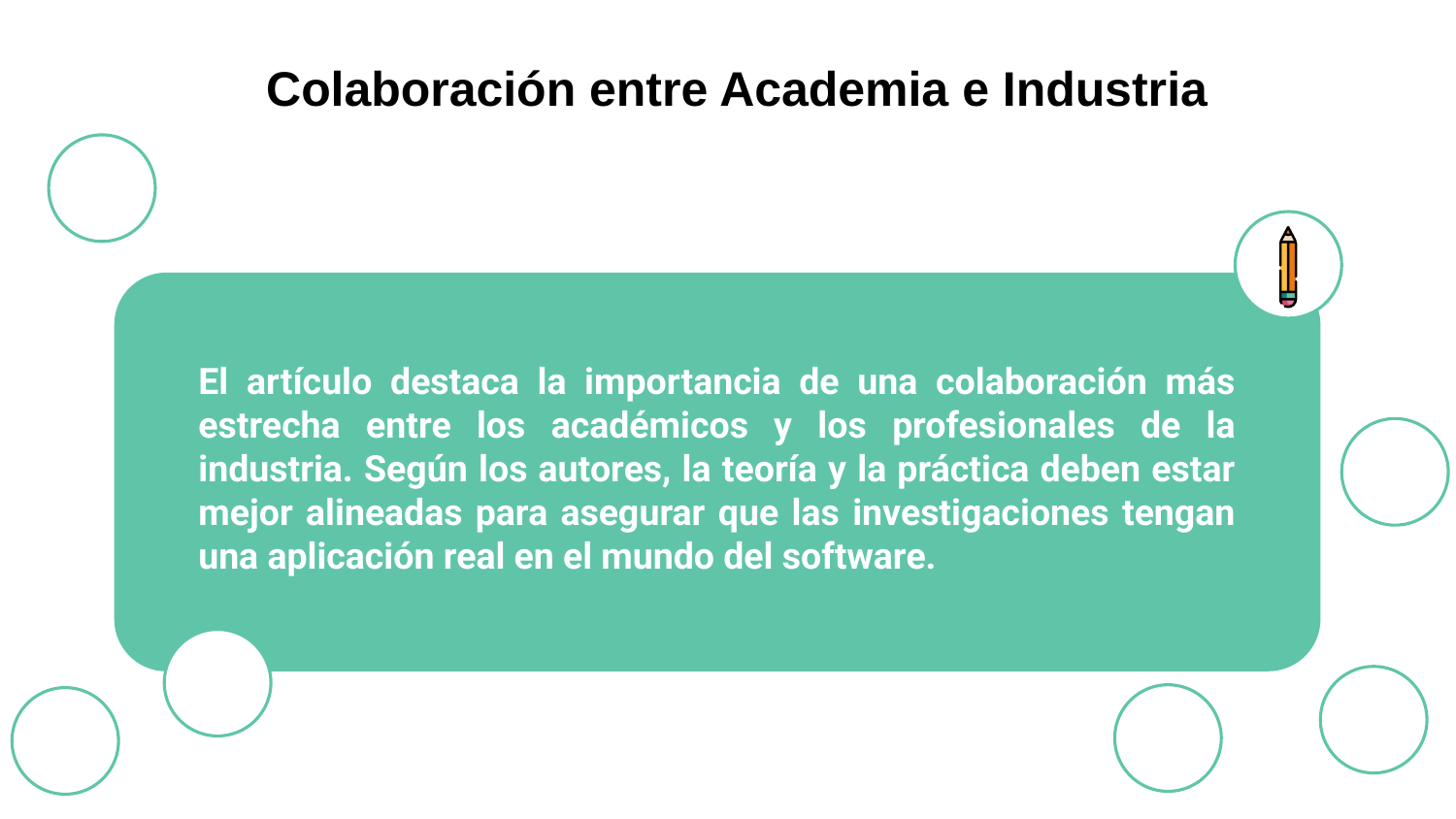

# Colaboración entre Academia e Industria

Hang up your coat
Despite being red, Mars is actually a cold place. It's full of iron oxiddust

El artículo destaca la importancia de una colaboración más estrecha entre los académicos y los profesionales de la industria. Según los autores, la teoría y la práctica deben estar mejor alineadas para asegurar que las investigaciones tengan una aplicación real en el mundo del software.